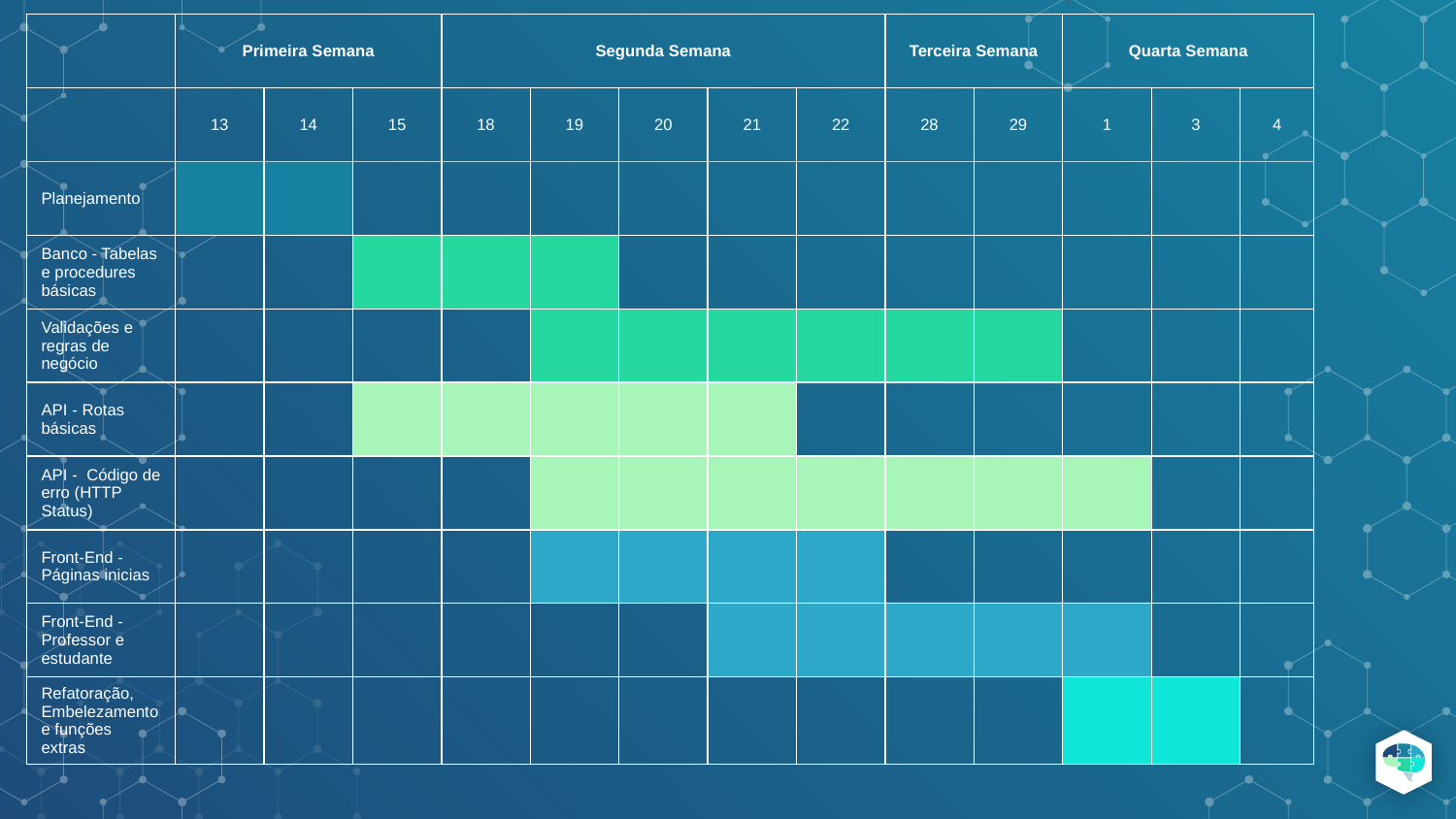

|  | Primeira Semana |  |  | Segunda Semana |  |  |  |  | Terceira Semana |  | Quarta Semana |  |  |
| --- | --- | --- | --- | --- | --- | --- | --- | --- | --- | --- | --- | --- | --- |
|  | 13 | 14 | 15 | 18 | 19 | 20 | 21 | 22 | 28 | 29 | 1 | 3 | 4 |
| Planejamento |  |  |  |  |  |  |  |  |  |  |  |  |  |
| Banco - Tabelas e procedures básicas |  |  |  |  |  |  |  |  |  |  |  |  |  |
| Validações e regras de negócio |  |  |  |  |  |  |  |  |  |  |  |  |  |
| API - Rotas básicas |  |  |  |  |  |  |  |  |  |  |  |  |  |
| API - Código de erro (HTTP Status) |  |  |  |  |  |  |  |  |  |  |  |  |  |
| Front-End - Páginas inicias |  |  |  |  |  |  |  |  |  |  |  |  |  |
| Front-End - Professor e estudante |  |  |  |  |  |  |  |  |  |  |  |  |  |
| Refatoração, Embelezamento e funções extras |  |  |  |  |  |  |  |  |  |  |  |  |  |